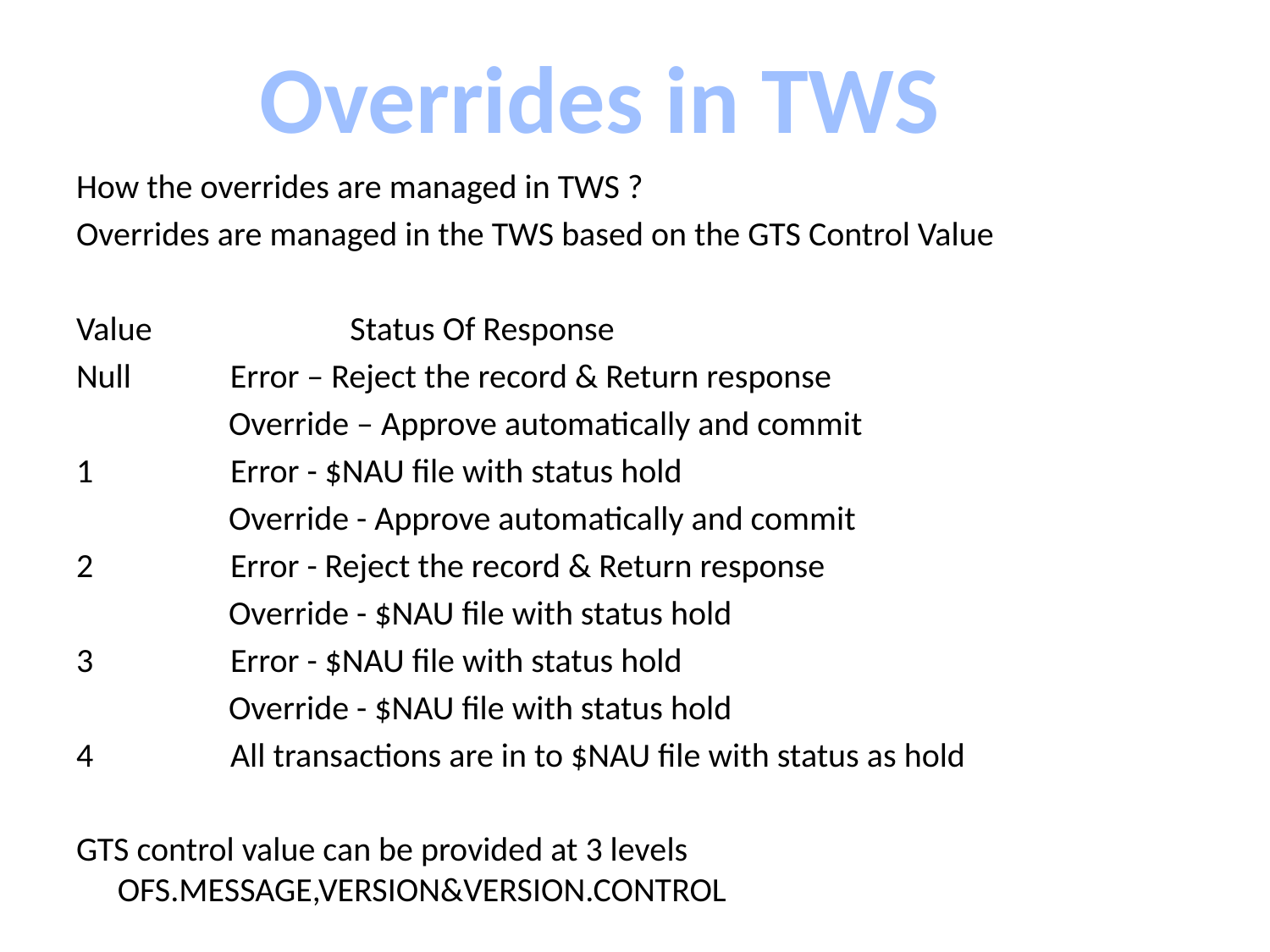

Overrides in TWS
How the overrides are managed in TWS ?
Overrides are managed in the TWS based on the GTS Control Value

Value                          Status Of Response
Null             Error – Reject the record & Return response
                    Override – Approve automatically and commit
1                  Error - $NAU file with status hold
                    Override - Approve automatically and commit
2                  Error - Reject the record & Return response
                    Override - $NAU file with status hold
3                  Error - $NAU file with status hold
                    Override - $NAU file with status hold
4                  All transactions are in to $NAU file with status as hold

GTS control value can be provided at 3 levels OFS.MESSAGE,VERSION&VERSION.CONTROL